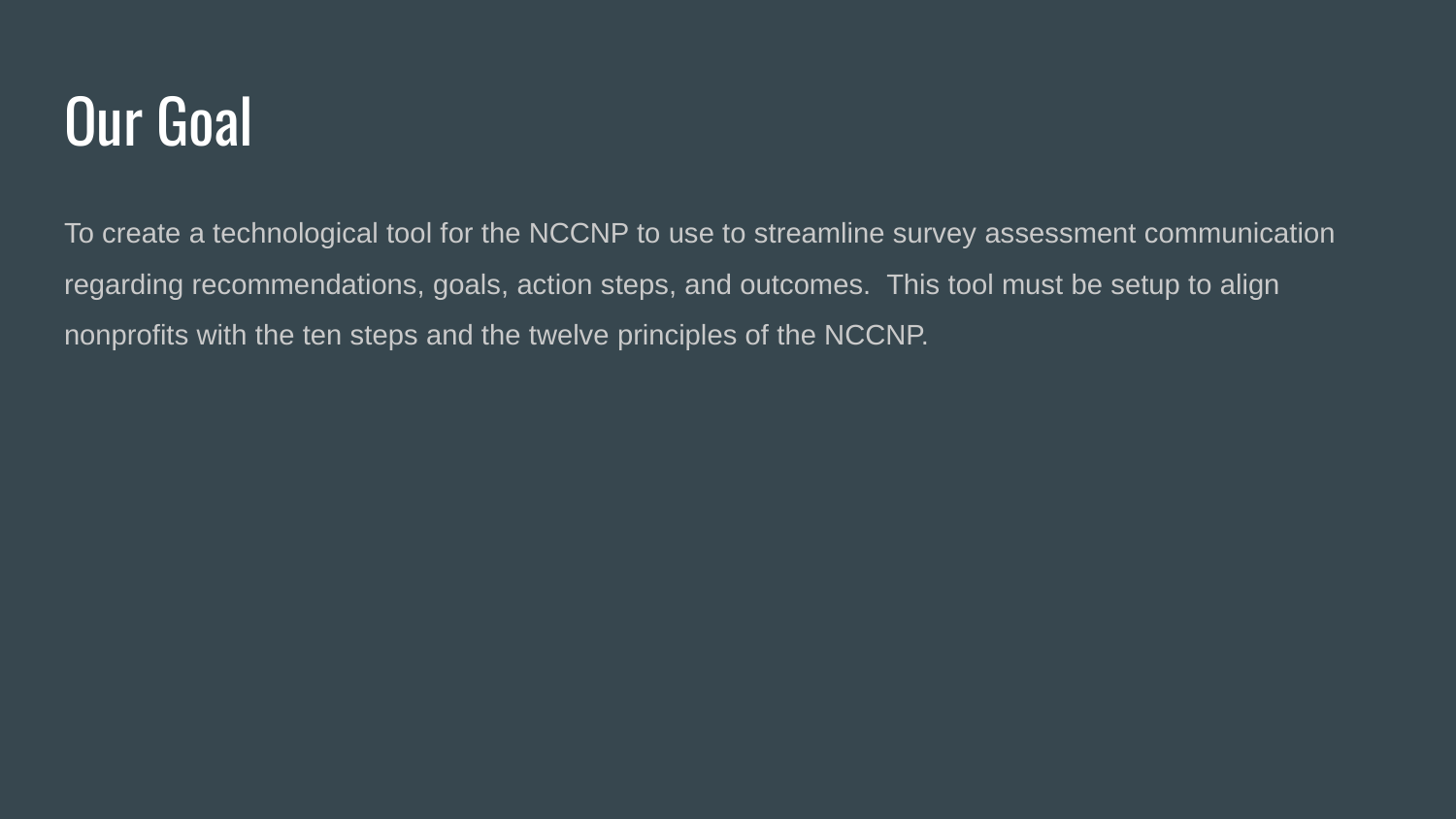

# Our Goal
To create a technological tool for the NCCNP to use to streamline survey assessment communication regarding recommendations, goals, action steps, and outcomes.  This tool must be setup to align nonprofits with the ten steps and the twelve principles of the NCCNP.